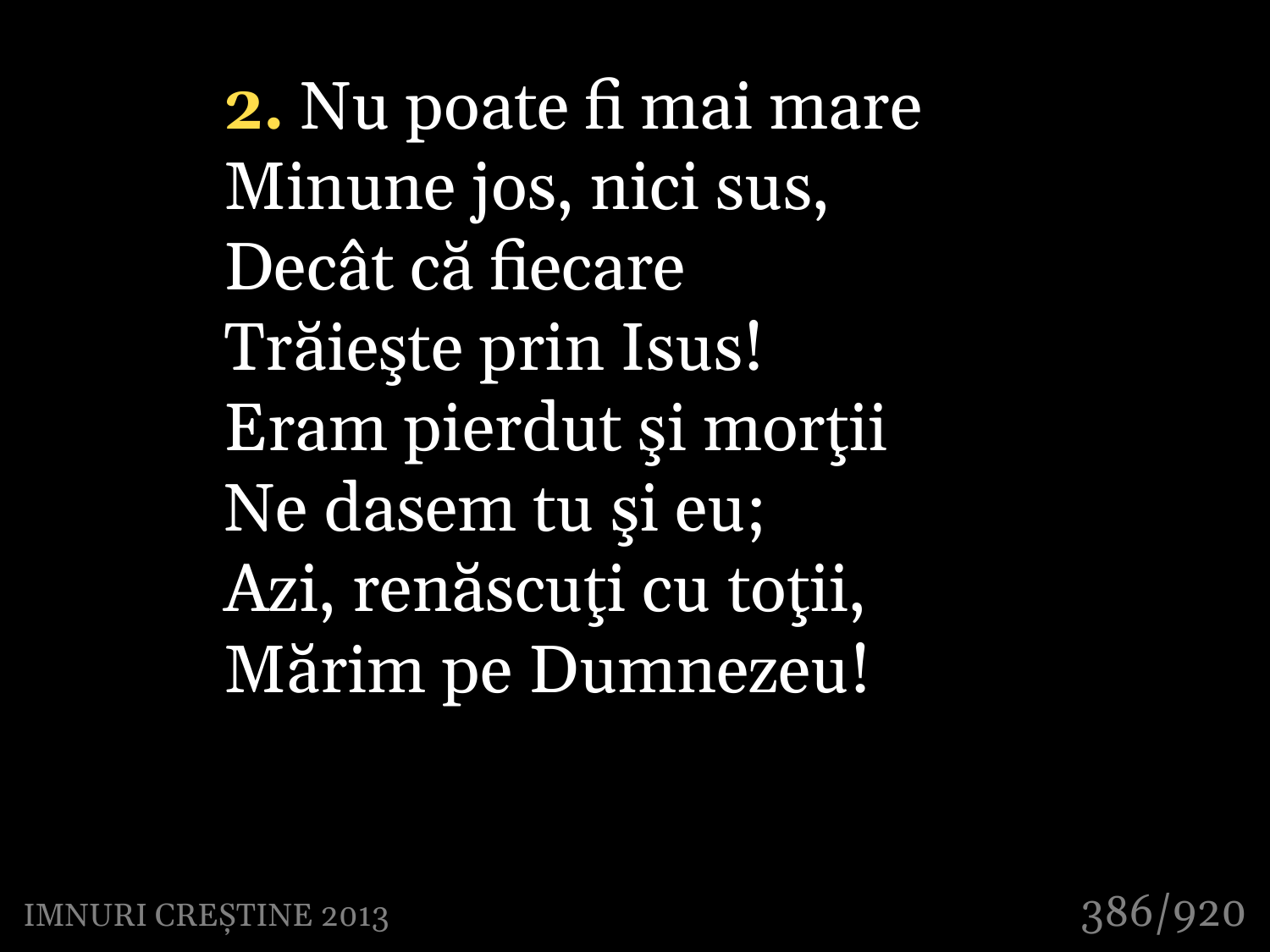

2. Nu poate fi mai mare
Minune jos, nici sus,
Decât că fiecare
Trăieşte prin Isus!
Eram pierdut şi morţii
Ne dasem tu şi eu;
Azi, renăscuţi cu toţii,
Mărim pe Dumnezeu!
386/920
IMNURI CREȘTINE 2013